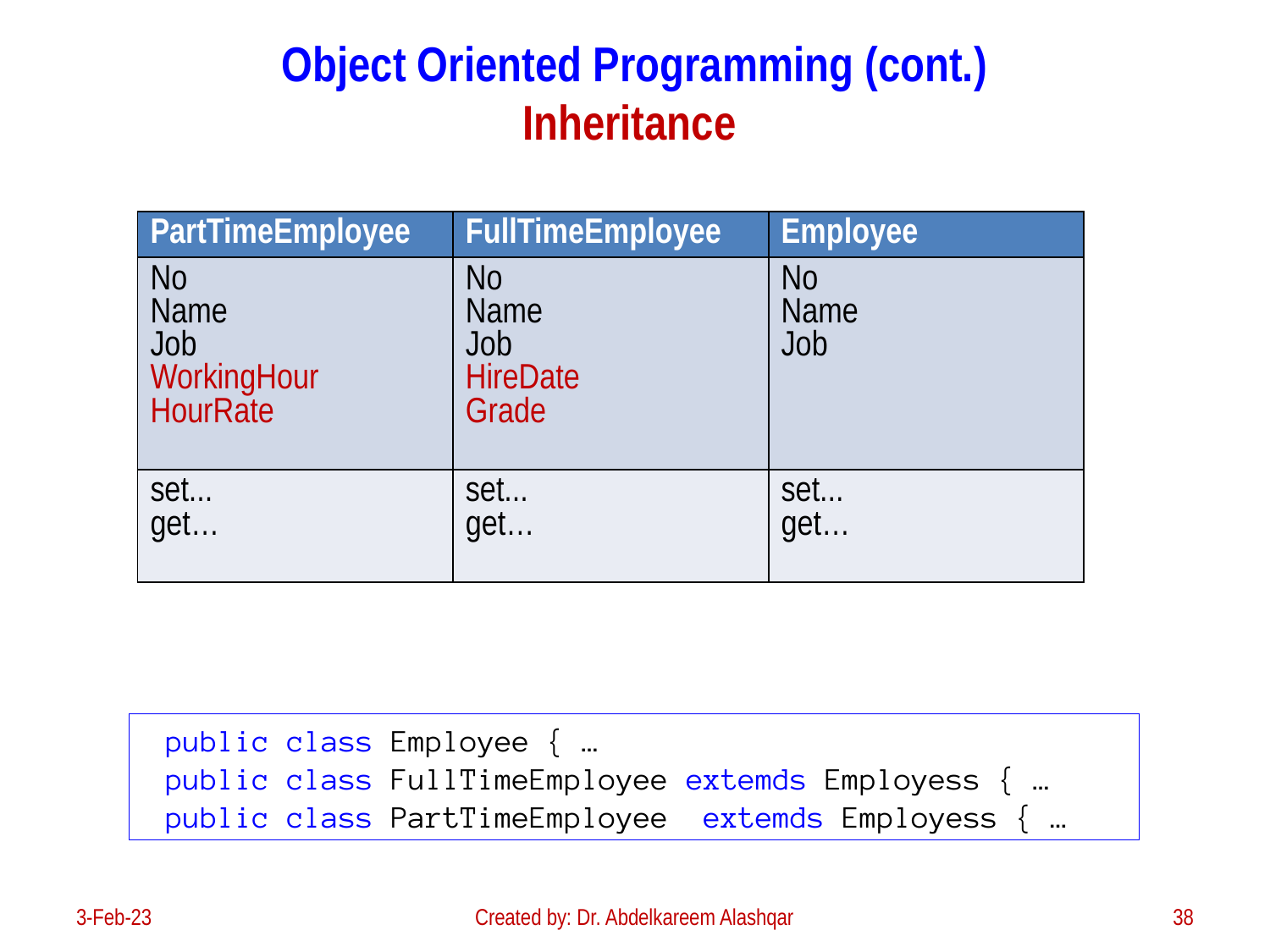

# Object Oriented Programming (cont.) Inheritance
| PartTimeEmployee | FullTimeEmployee | Employee |
| --- | --- | --- |
| No Name Job WorkingHour HourRate | No Name Job HireDate Grade | No Name Job |
| set... get… | set... get… | set... get… |
public class Employee { …
public class FullTimeEmployee extemds Employess { …
public class PartTimeEmployee  extemds Employess { …
3-Feb-23
Created by: Dr. Abdelkareem Alashqar
38